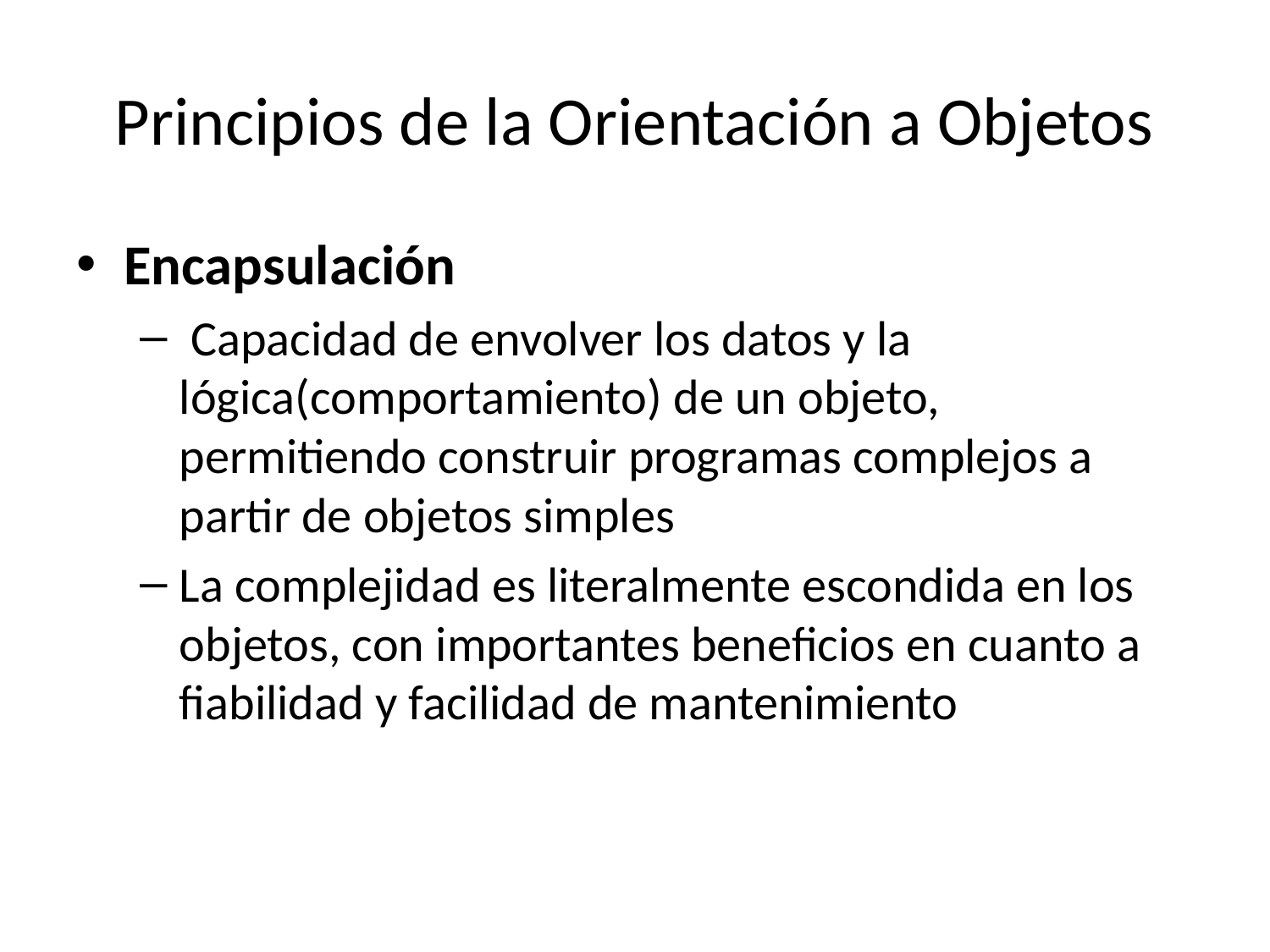

# Principios de la Orientación a Objetos
Encapsulación
 Capacidad de envolver los datos y la lógica(comportamiento) de un objeto, permitiendo construir programas complejos a partir de objetos simples
La complejidad es literalmente escondida en los objetos, con importantes beneficios en cuanto a fiabilidad y facilidad de mantenimiento